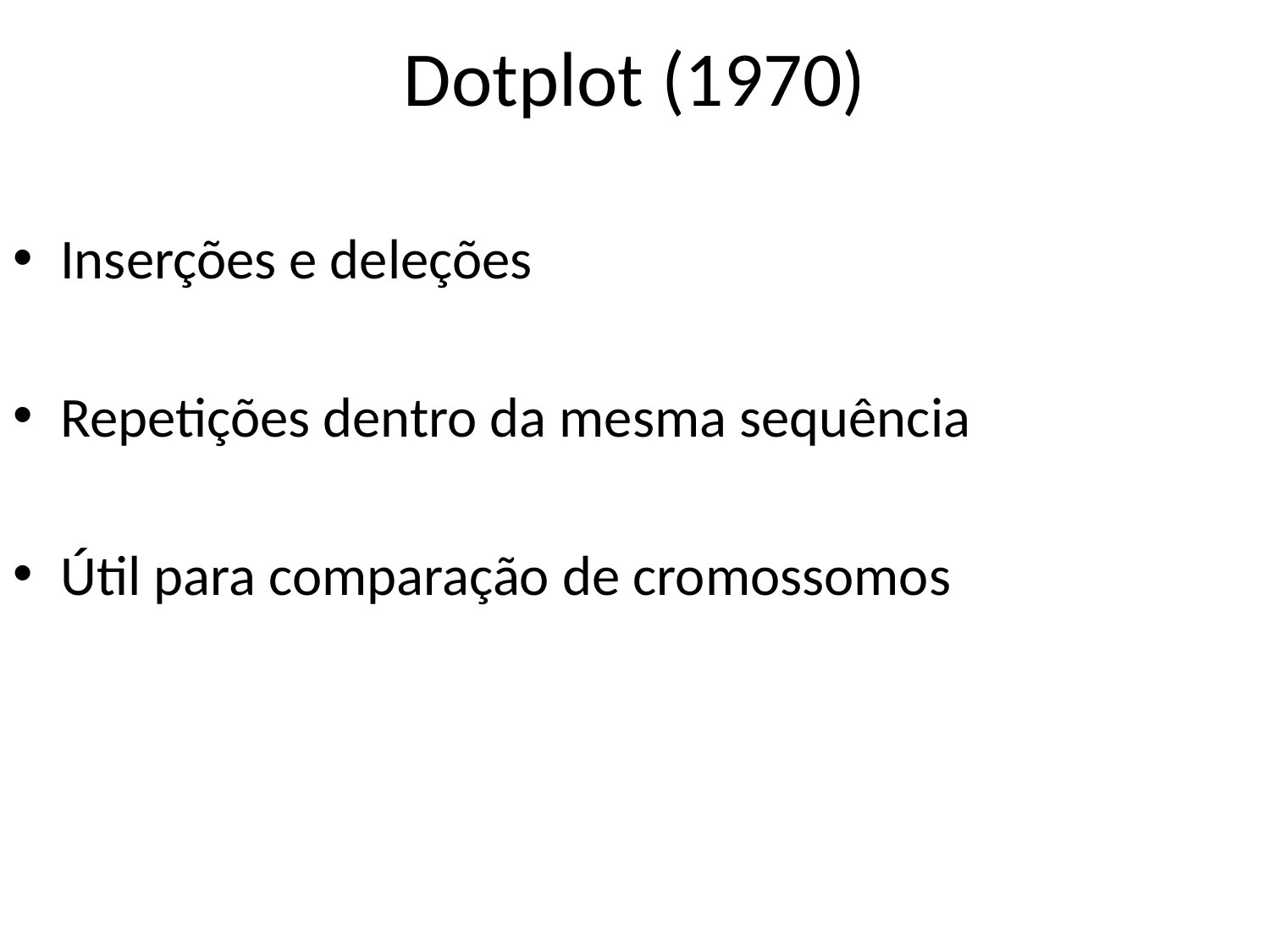

# Dotplot (1970)
Inserções e deleções

Repetições dentro da mesma sequência

Útil para comparação de cromossomos